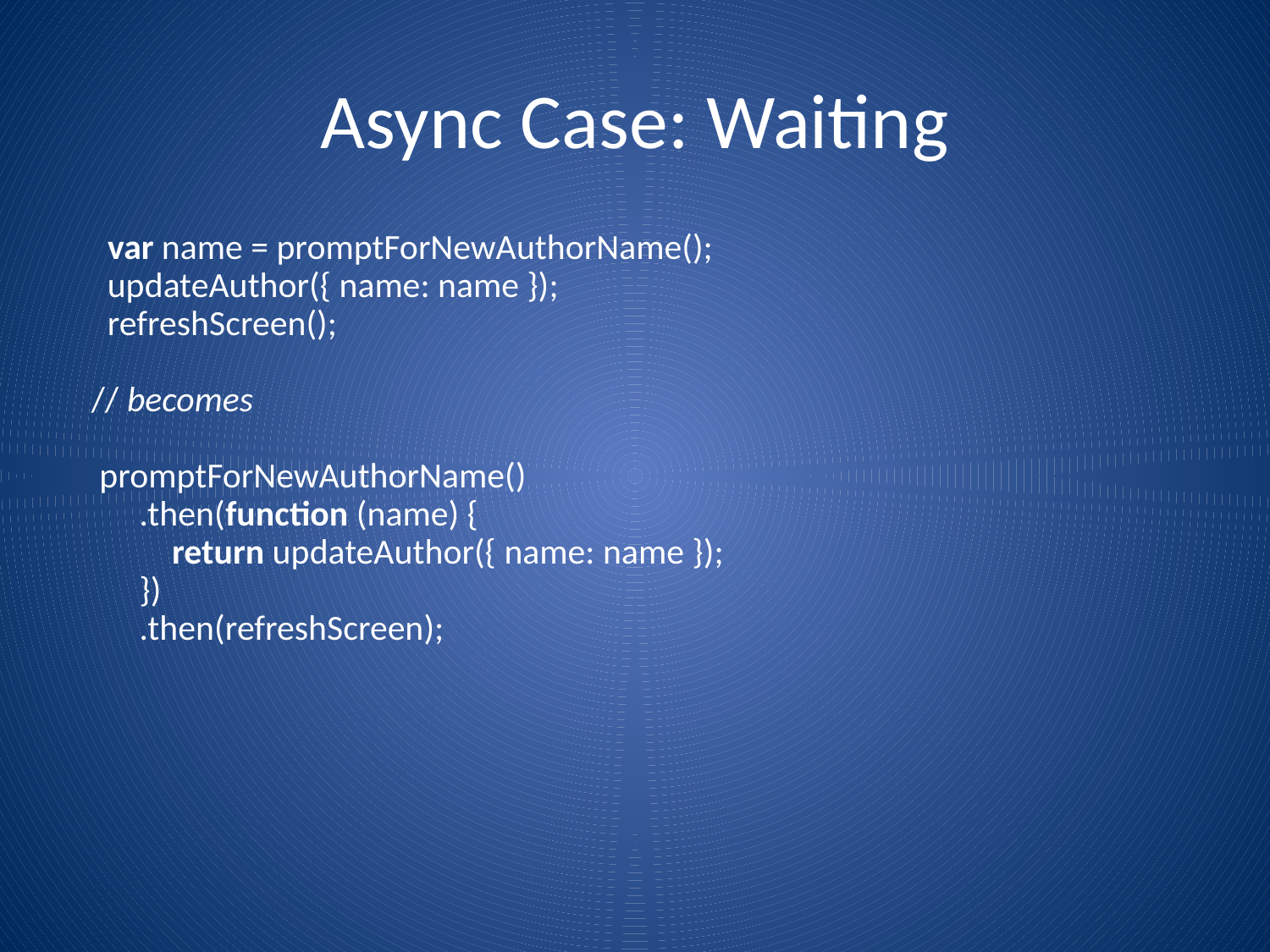

# Async Case: Waiting
  var name = promptForNewAuthorName();
  updateAuthor({ name: name });
  refreshScreen();
// becomes
 promptForNewAuthorName()
      .then(function (name) {
          return updateAuthor({ name: name });
      })
      .then(refreshScreen);